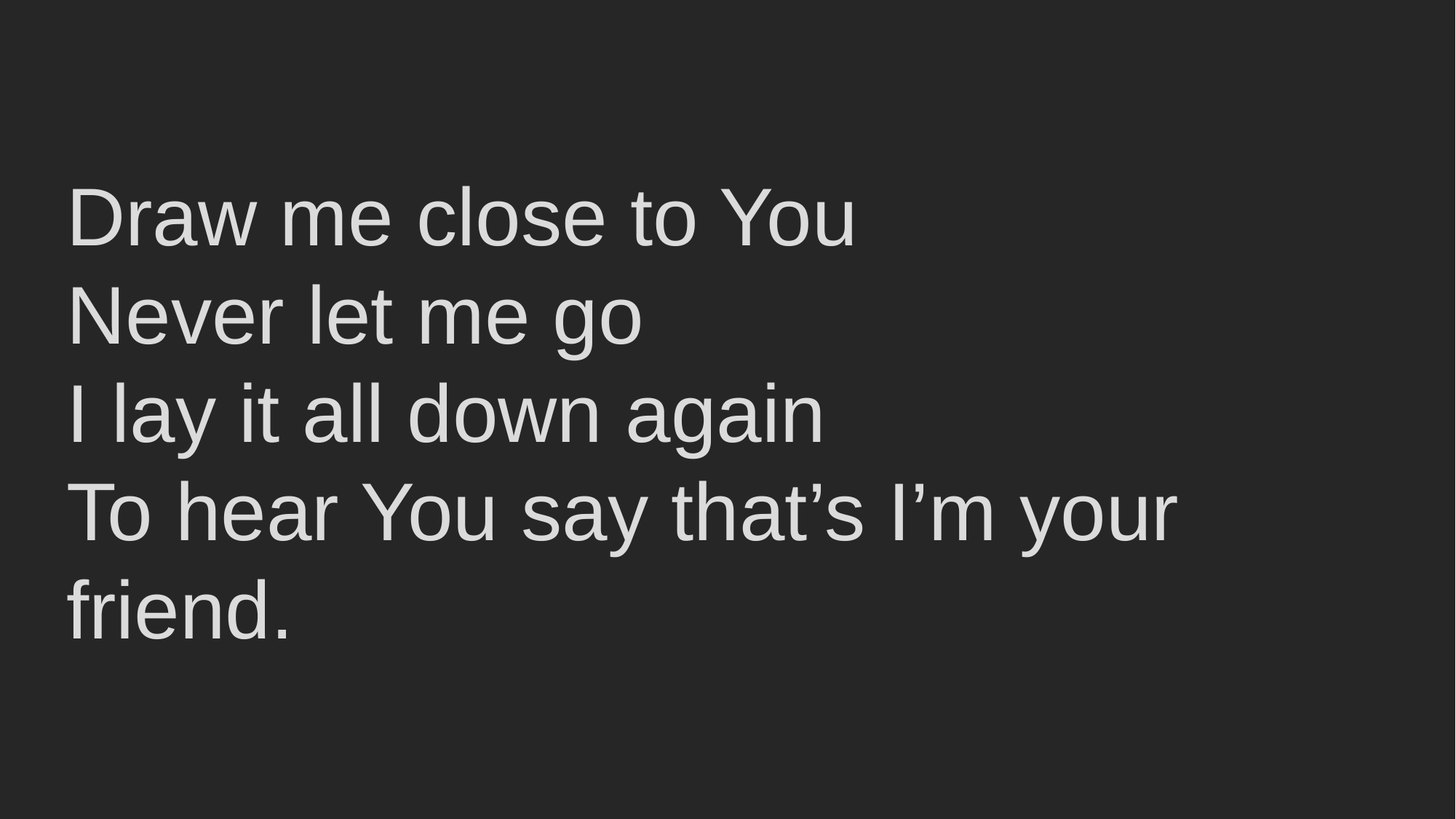

Draw me close to You
Never let me go
I lay it all down again
To hear You say that’s I’m your friend.